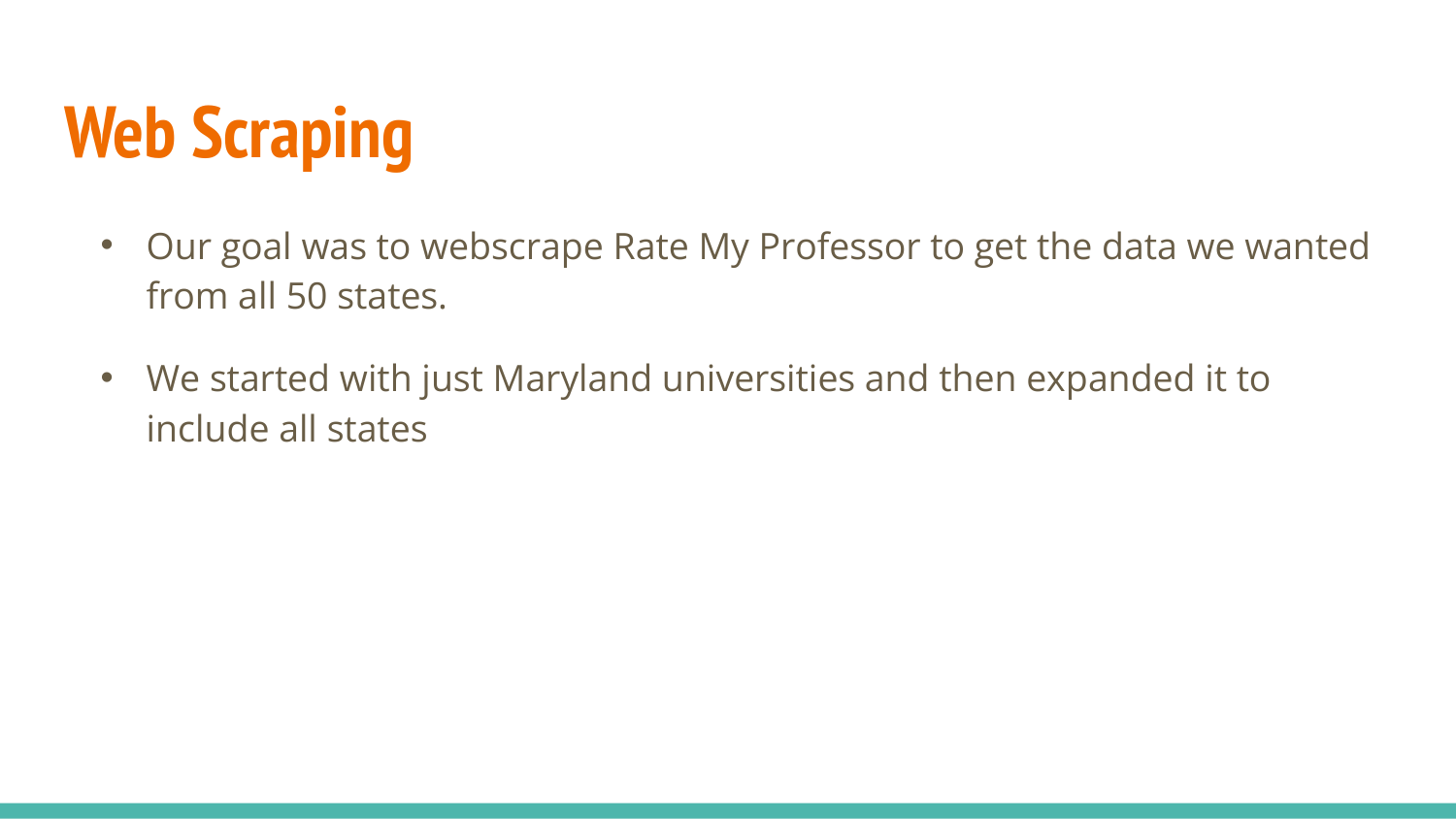

# Web Scraping
Our goal was to webscrape Rate My Professor to get the data we wanted from all 50 states.
We started with just Maryland universities and then expanded it to include all states